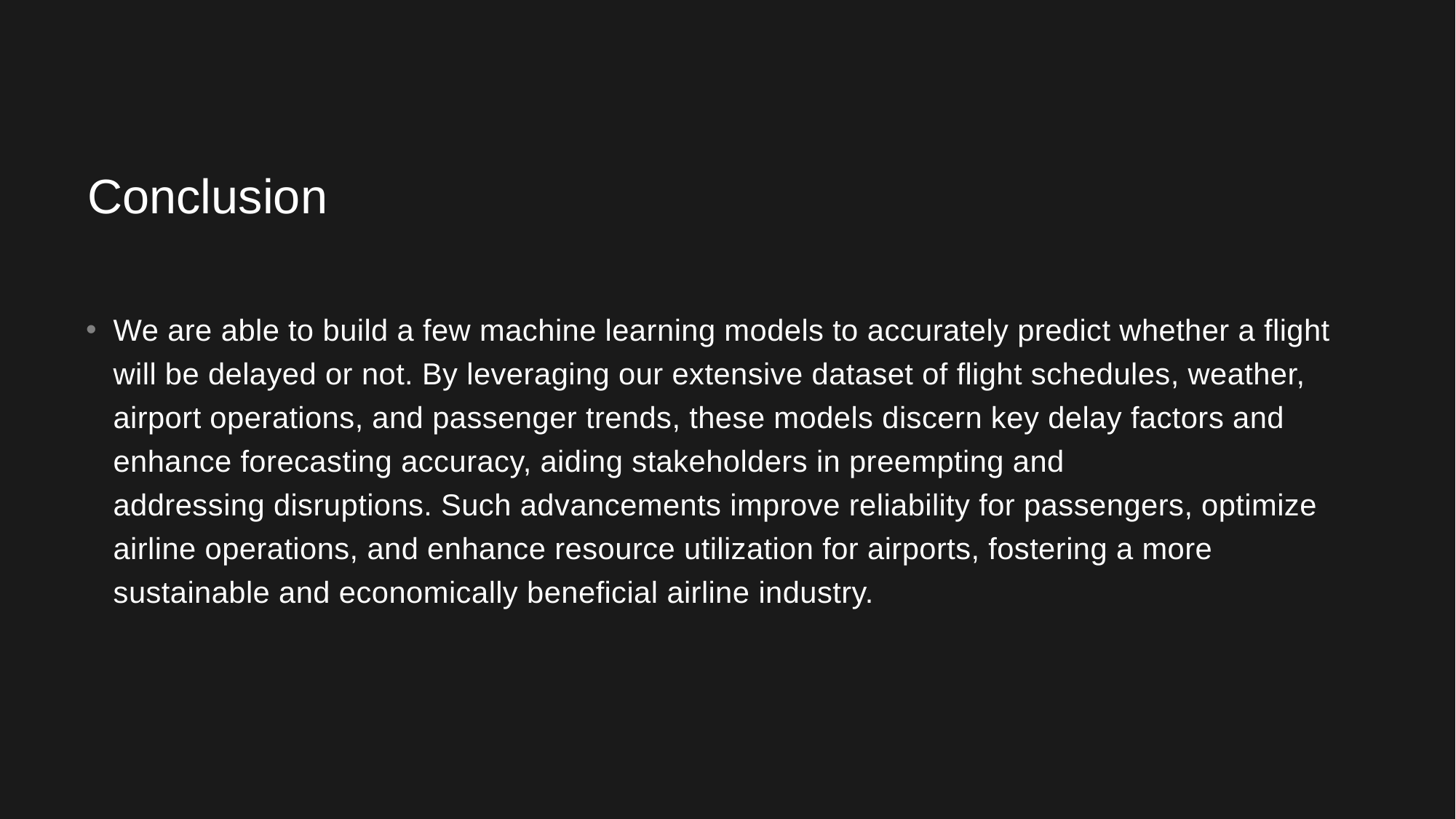

# Conclusion
We are able to build a few machine learning models to accurately predict whether a flight will be delayed or not. By leveraging our extensive dataset of flight schedules, weather, airport operations, and passenger trends, these models discern key delay factors and enhance forecasting accuracy, aiding stakeholders in preempting and addressing disruptions. Such advancements improve reliability for passengers, optimize airline operations, and enhance resource utilization for airports, fostering a more sustainable and economically beneficial airline industry.